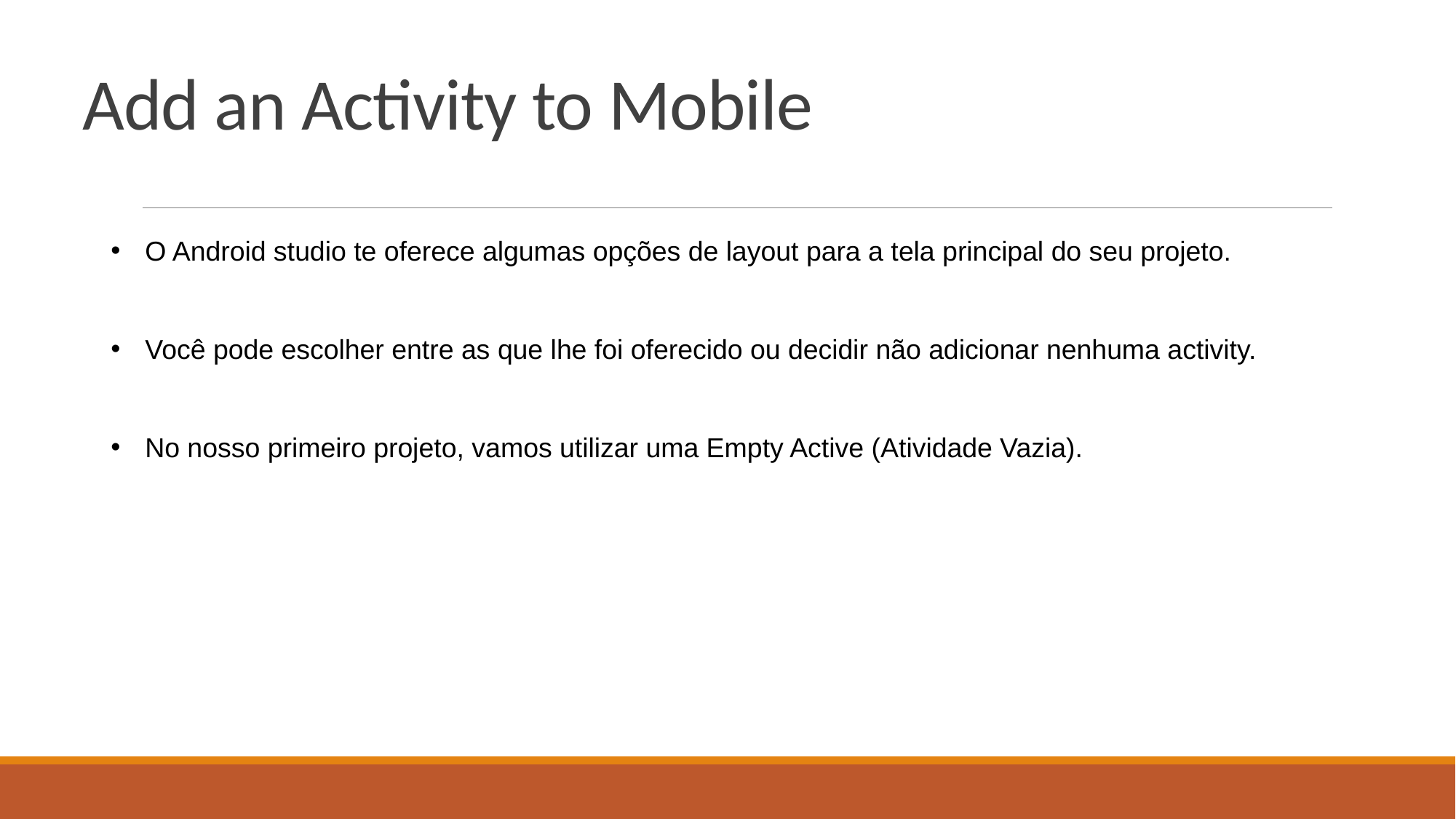

# Add an Activity to Mobile
O Android studio te oferece algumas opções de layout para a tela principal do seu projeto.

Você pode escolher entre as que lhe foi oferecido ou decidir não adicionar nenhuma activity.

No nosso primeiro projeto, vamos utilizar uma Empty Active (Atividade Vazia).